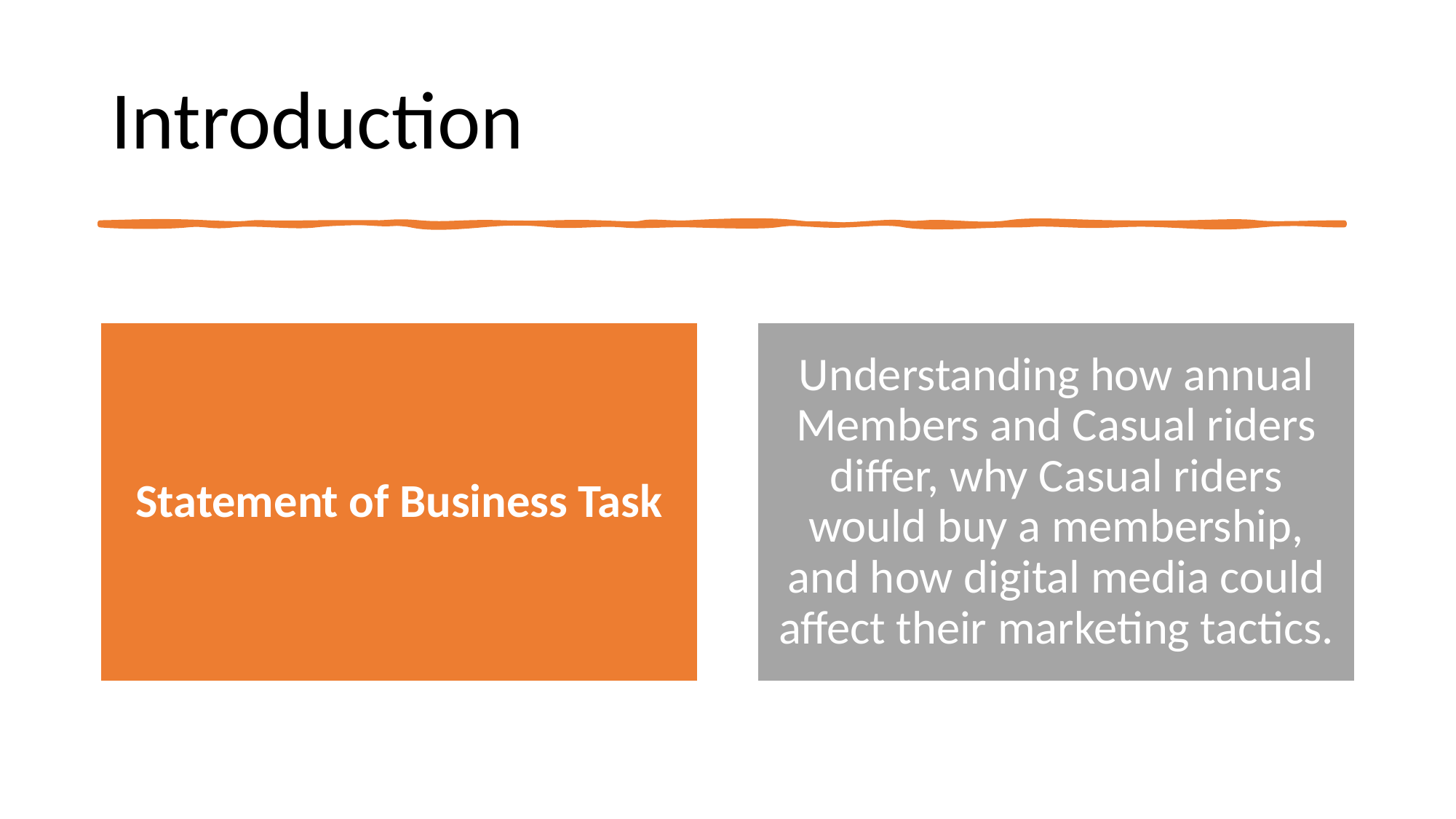

# Introduction

Statement of Business Task
Understanding how annual Members and Casual riders differ, why Casual riders would buy a membership, and how digital media could affect their marketing tactics.